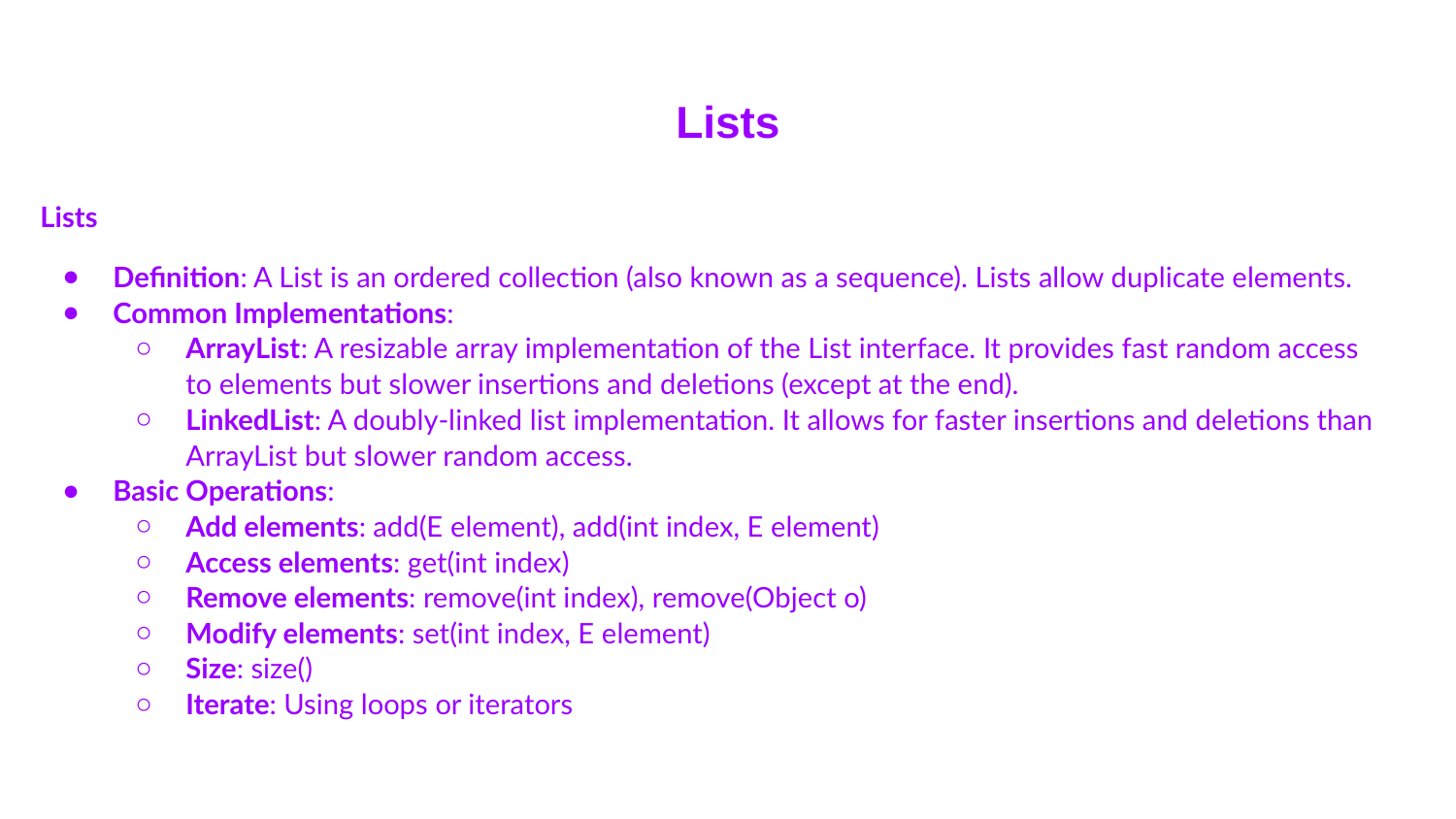

# Lists

Lists
Definition: A List is an ordered collection (also known as a sequence). Lists allow duplicate elements.
Common Implementations:
ArrayList: A resizable array implementation of the List interface. It provides fast random access to elements but slower insertions and deletions (except at the end).
LinkedList: A doubly-linked list implementation. It allows for faster insertions and deletions than ArrayList but slower random access.
Basic Operations:
Add elements: add(E element), add(int index, E element)
Access elements: get(int index)
Remove elements: remove(int index), remove(Object o)
Modify elements: set(int index, E element)
Size: size()
Iterate: Using loops or iterators